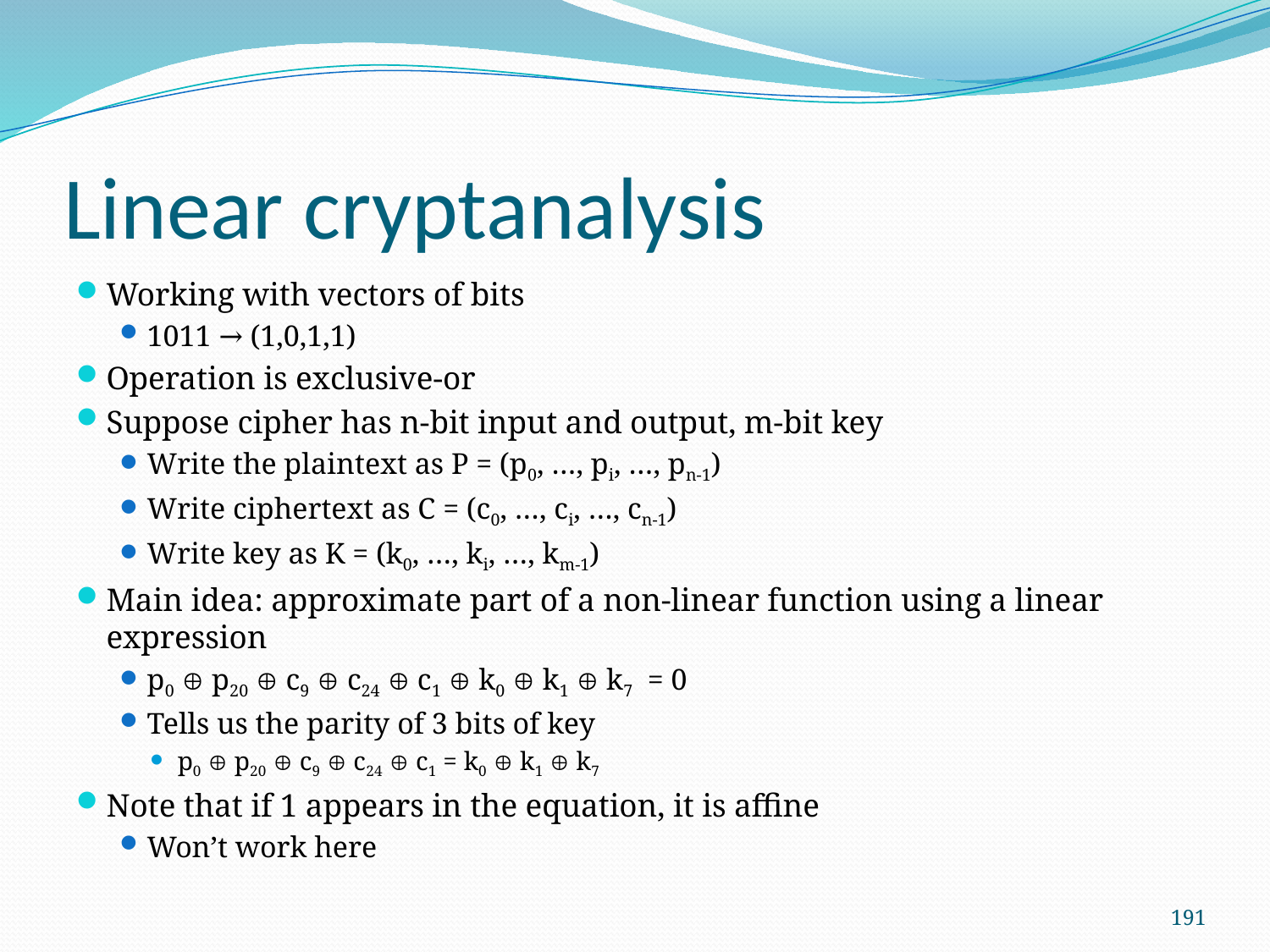

# Linear cryptanalysis
Working with vectors of bits
1011 → (1,0,1,1)
Operation is exclusive-or
Suppose cipher has n-bit input and output, m-bit key
Write the plaintext as P = (p0, …, pi, …, pn-1)
Write ciphertext as C = (c0, …, ci, …, cn-1)
Write key as K = (k0, …, ki, …, km-1)
Main idea: approximate part of a non-linear function using a linear expression
p0 ⊕ p20 ⊕ c9 ⊕ c24 ⊕ c1 ⊕ k0 ⊕ k1 ⊕ k7  = 0
Tells us the parity of 3 bits of key
p0 ⊕ p20 ⊕ c9 ⊕ c24 ⊕ c1 = k0 ⊕ k1 ⊕ k7
Note that if 1 appears in the equation, it is affine
Won’t work here
191